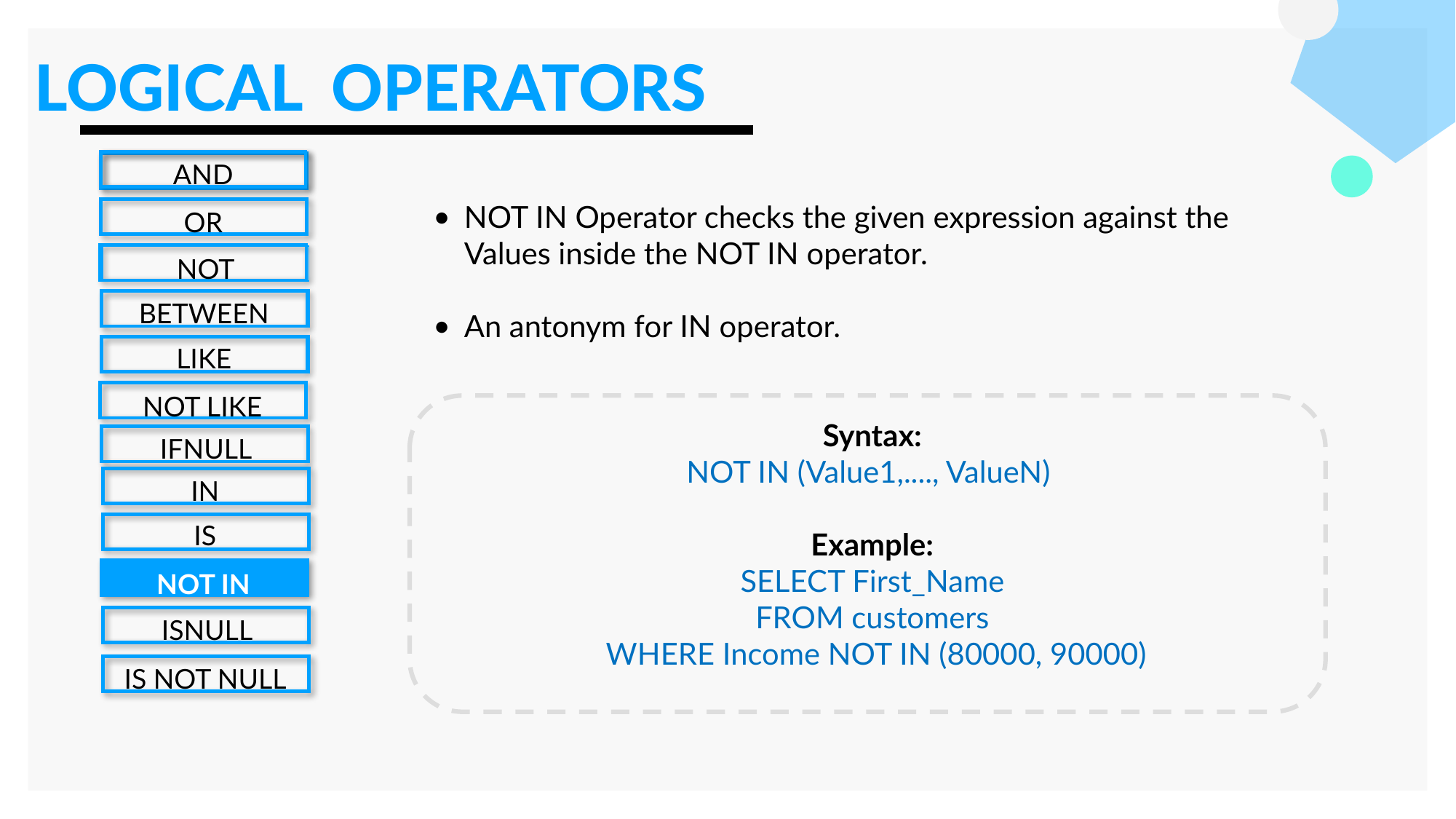

LOGICAL  OPERATORS

AND

OR

NOT

BETWEEN
LIKE

NOT LIKE

IFNULL

IN
IS

NOT IN

ISNULL

IS NOT NULL

NOT IN Operator checks the given expression against the Values inside the NOT IN operator.

An antonym for IN operator.

Syntax:
NOT IN (Value1,...., ValueN)

Example:
SELECT First_Name
FROM customers
 WHERE Income NOT IN (80000, 90000)